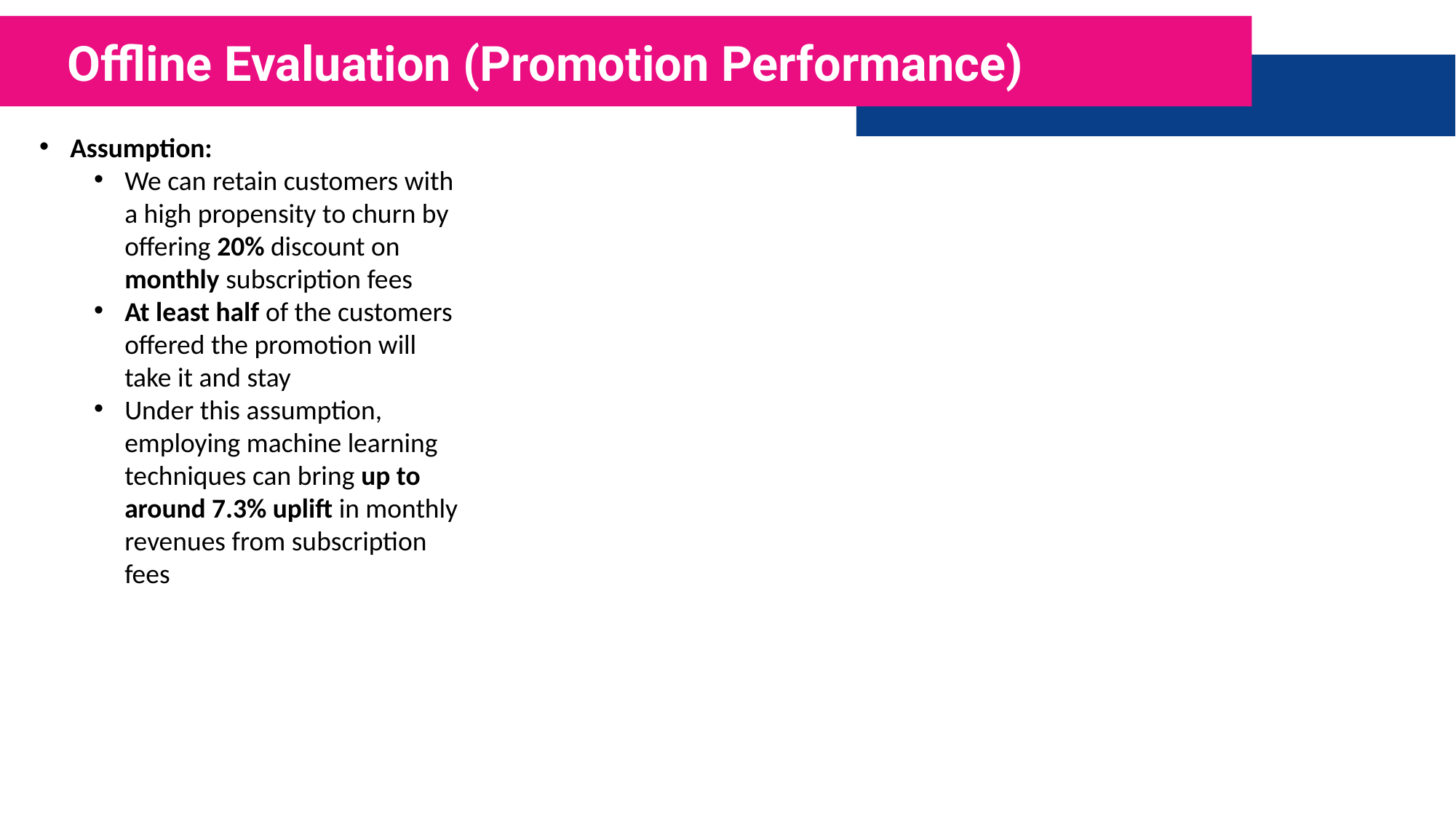

Offline Evaluation (Promotion Performance)

Assumption:
We can retain customers with a high propensity to churn by offering 20% discount on monthly subscription fees
At least half of the customers offered the promotion will take it and stay
Under this assumption, employing machine learning techniques can bring up to around 7.3% uplift in monthly revenues from subscription fees